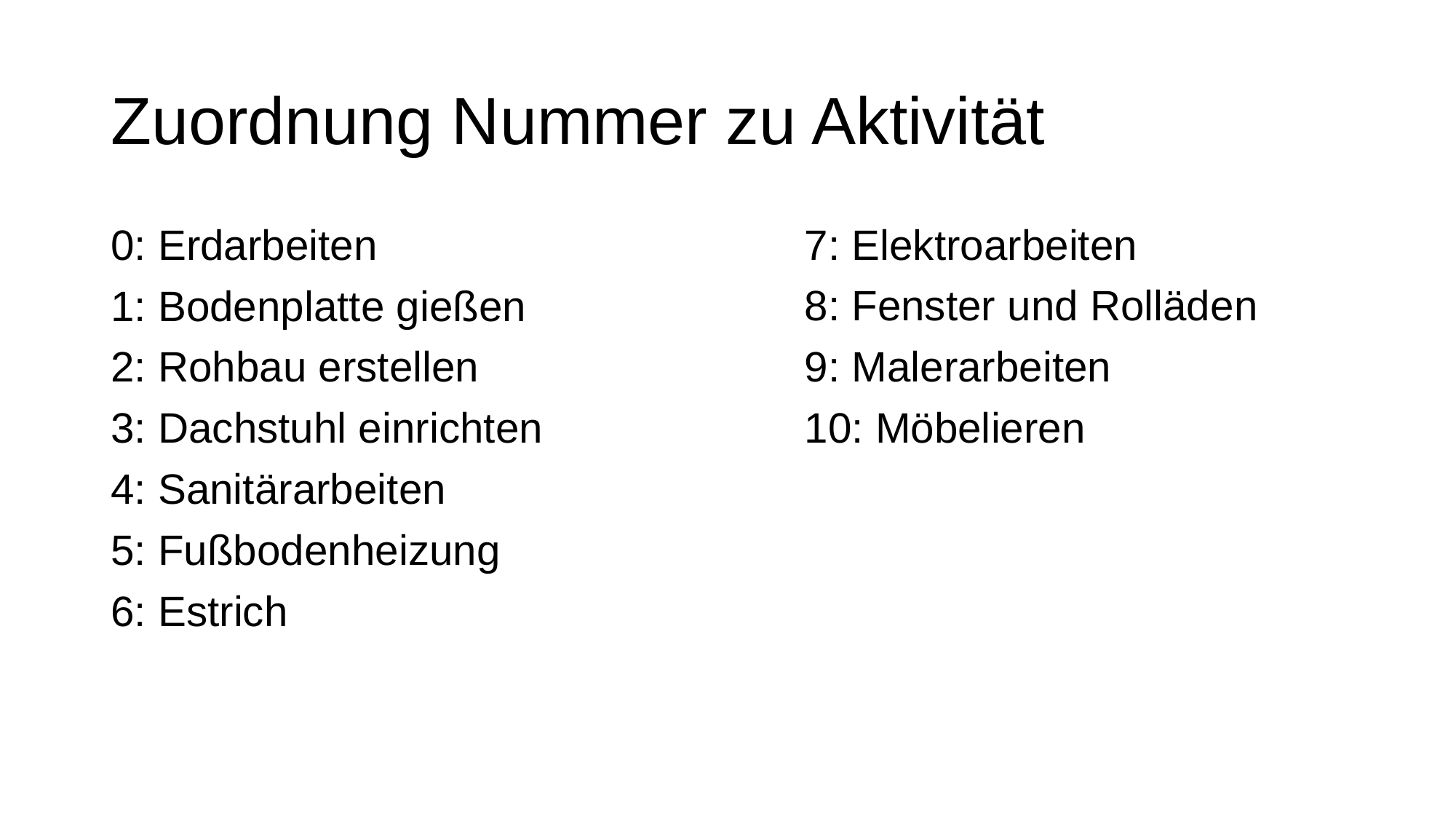

# Zuordnung Nummer zu Aktivität
0: Erdarbeiten
1: Bodenplatte gießen
2: Rohbau erstellen
3: Dachstuhl einrichten
4: Sanitärarbeiten
5: Fußbodenheizung
6: Estrich
7: Elektroarbeiten
8: Fenster und Rolläden
9: Malerarbeiten
10: Möbelieren